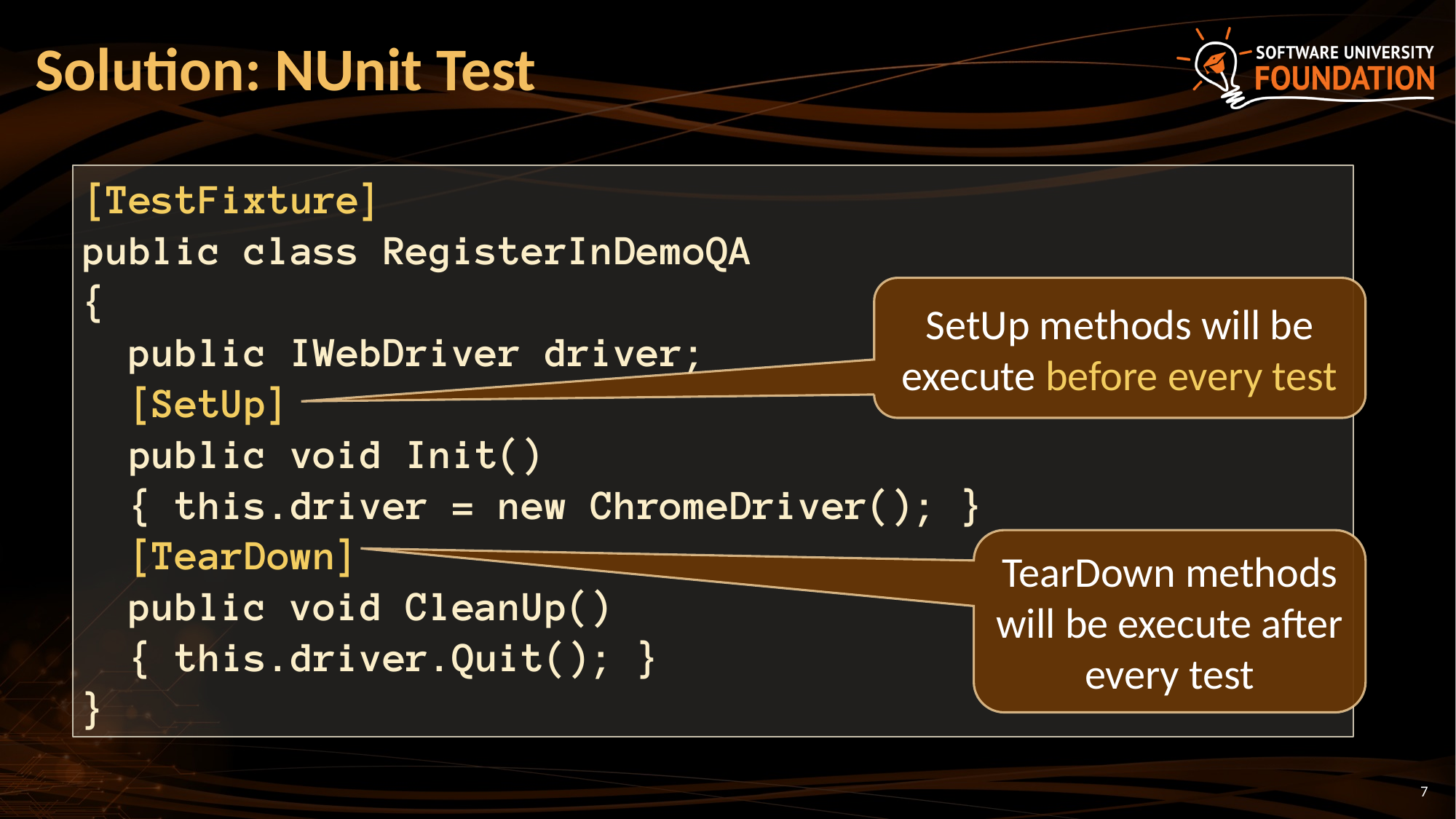

# Solution: NUnit Test
[TestFixture]
public class RegisterInDemoQA
{
  public IWebDriver driver;
  [SetUp]
  public void Init()
  { this.driver = new ChromeDriver(); }
  [TearDown]
  public void CleanUp()
  { this.driver.Quit(); }
}
SetUp methods will be execute before every test
TearDown methods will be execute after every test
7